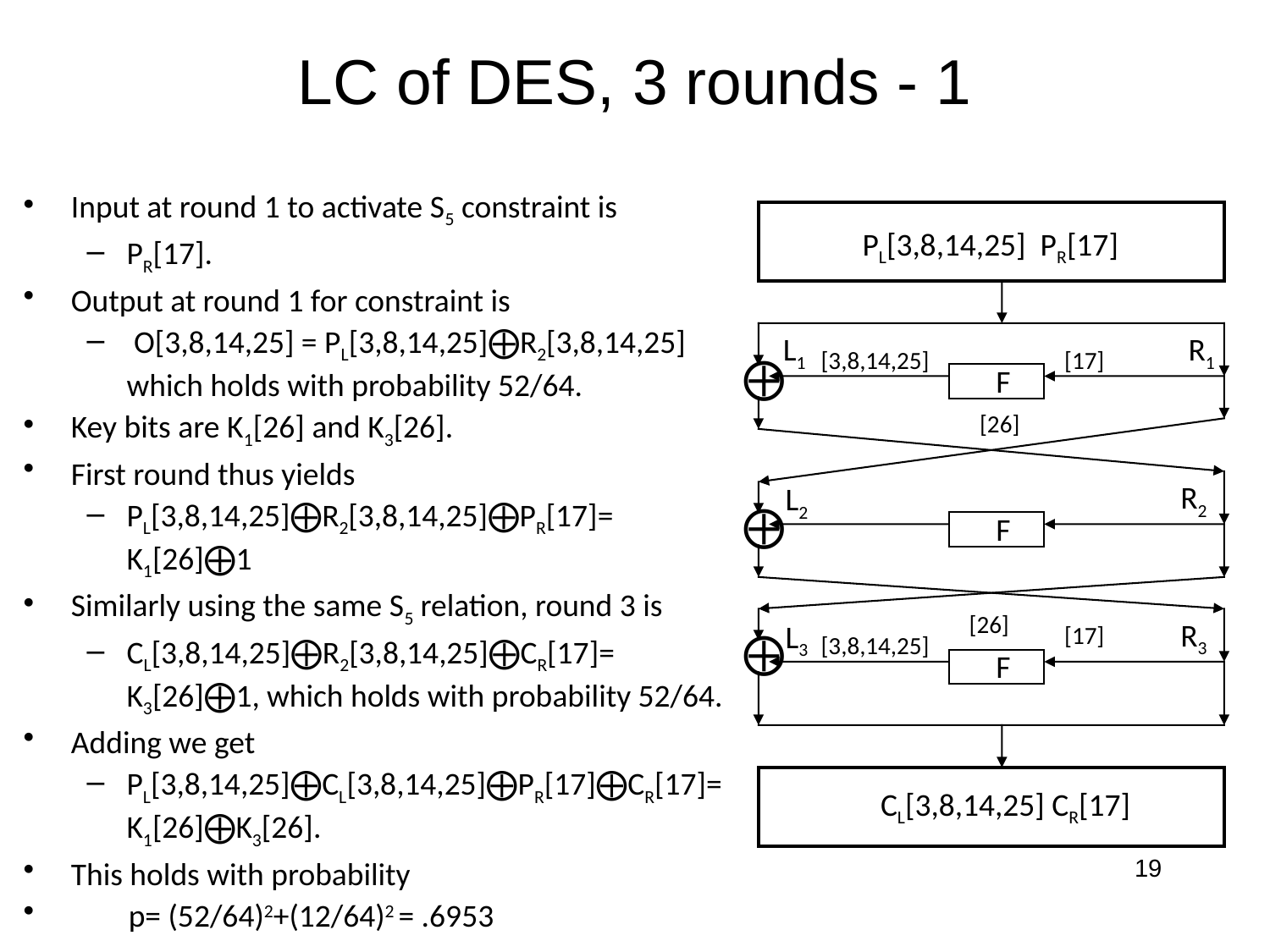

# LC of DES, 3 rounds - 1
Input at round 1 to activate S5 constraint is
PR[17].
Output at round 1 for constraint is
 O[3,8,14,25] = PL[3,8,14,25]⨁R2[3,8,14,25] which holds with probability 52/64.
Key bits are K1[26] and K3[26].
First round thus yields
PL[3,8,14,25]⨁R2[3,8,14,25]⨁PR[17]= K1[26]⨁1
Similarly using the same S5 relation, round 3 is
CL[3,8,14,25]⨁R2[3,8,14,25]⨁CR[17]= K3[26]⨁1, which holds with probability 52/64.
Adding we get
PL[3,8,14,25]⨁CL[3,8,14,25]⨁PR[17]⨁CR[17]=   K1[26]⨁K3[26].
This holds with probability
        p= (52/64)2+(12/64)2 = .6953

PL[3,8,14,25]  PR[17]

L1
R1

[3,8,14,25]
[17]
⨁
F

[26]

R2

L2

⨁
F

[26]

R3

L3
[17]
⨁
[3,8,14,25]
F

CL[3,8,14,25] CR[17]
19